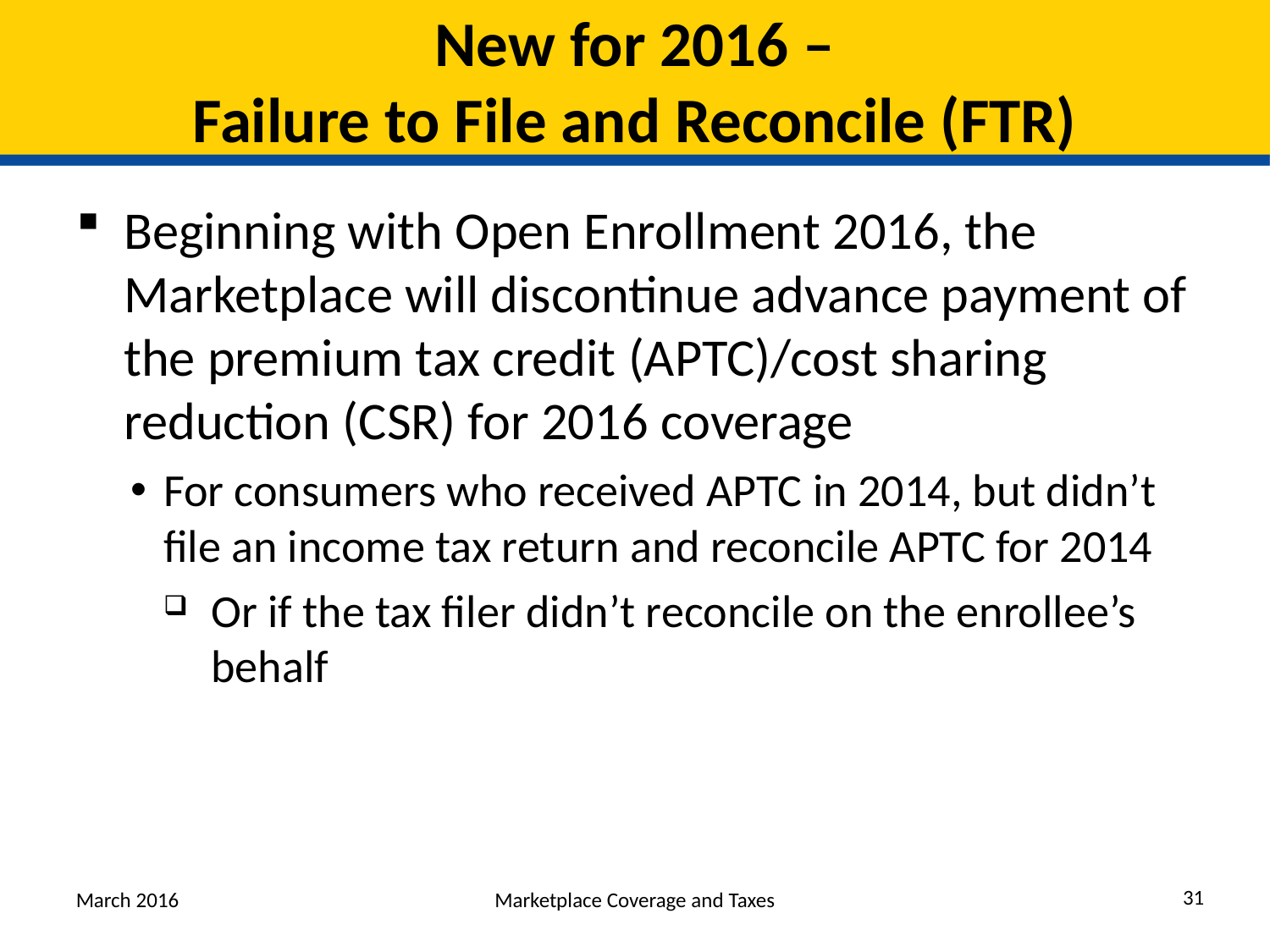

# New for 2016 – Failure to File and Reconcile (FTR)
Beginning with Open Enrollment 2016, the Marketplace will discontinue advance payment of the premium tax credit (APTC)/cost sharing reduction (CSR) for 2016 coverage
For consumers who received APTC in 2014, but didn’t file an income tax return and reconcile APTC for 2014
Or if the tax filer didn’t reconcile on the enrollee’s behalf

31
March 2016
Marketplace Coverage and Taxes